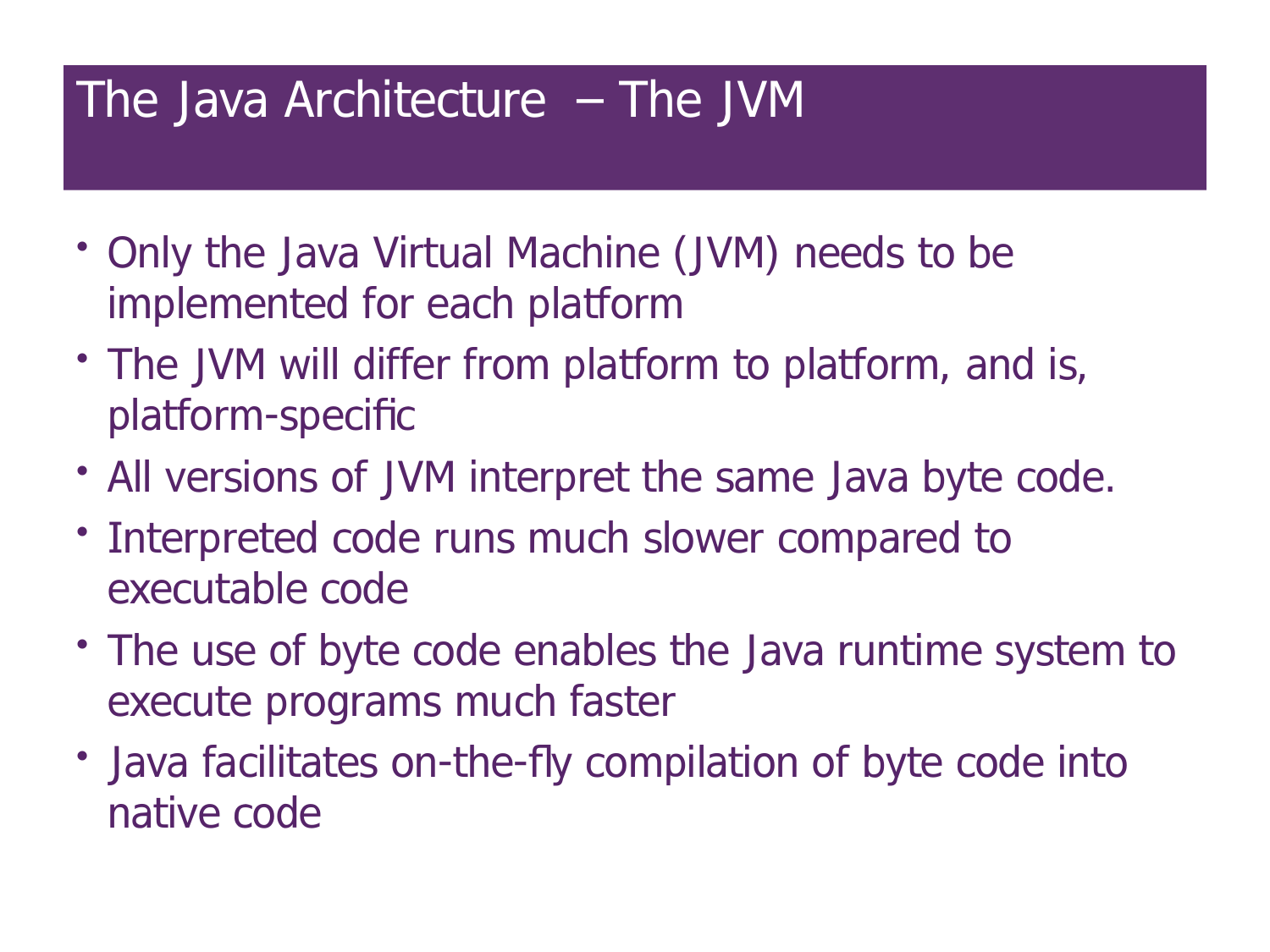

# The Java Architecture  – The JVM
Only the Java Virtual Machine (JVM) needs to be implemented for each platform
The JVM will differ from platform to platform, and is, platform-specific
All versions of JVM interpret the same Java byte code.
Interpreted code runs much slower compared to executable code
The use of byte code enables the Java runtime system to execute programs much faster
Java facilitates on-the-fly compilation of byte code into native code